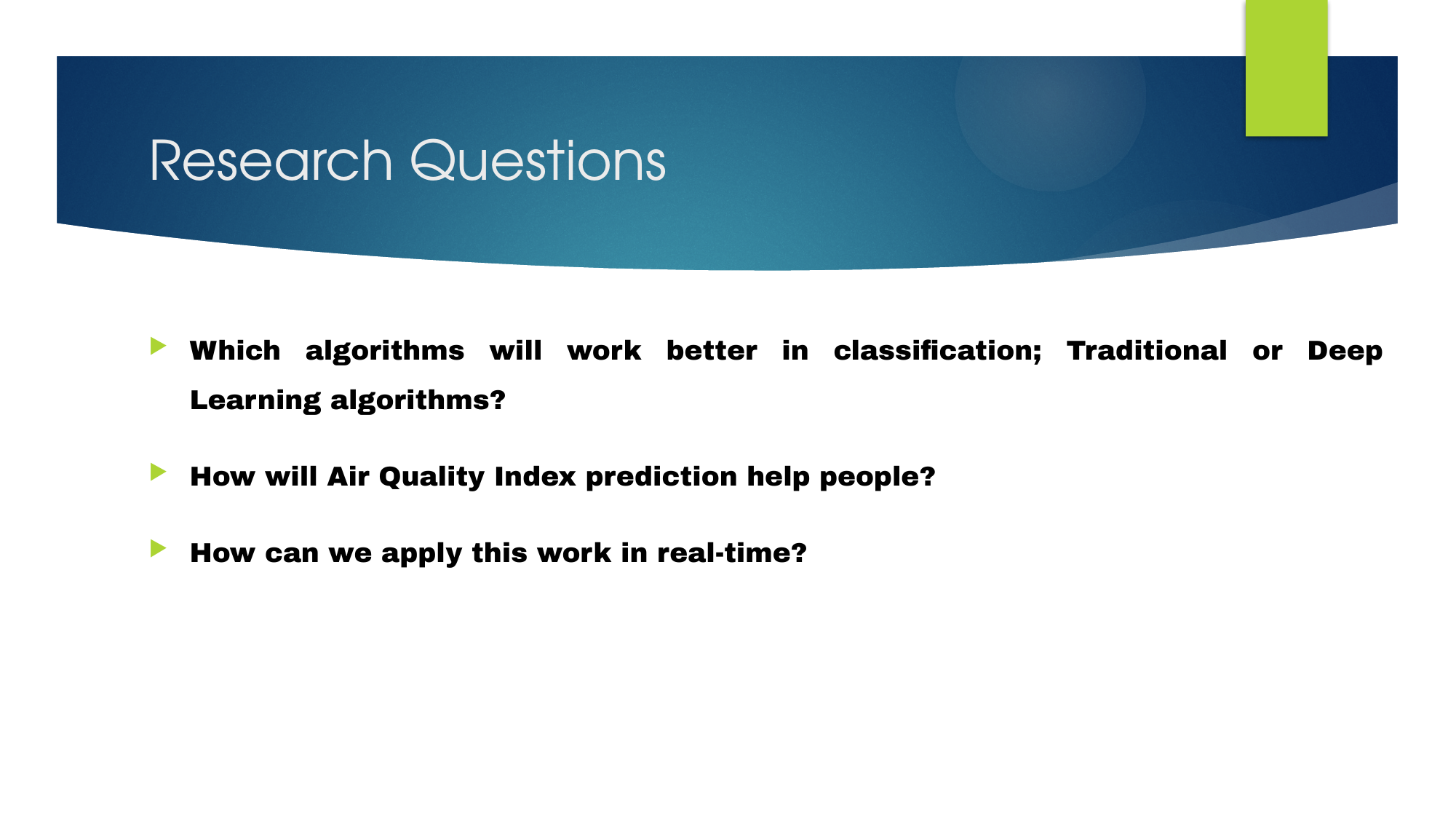

# Research Questions
Which algorithms will work better in classification; Traditional or Deep Learning algorithms?
How will Air Quality Index prediction help people?
How can we apply this work in real-time?